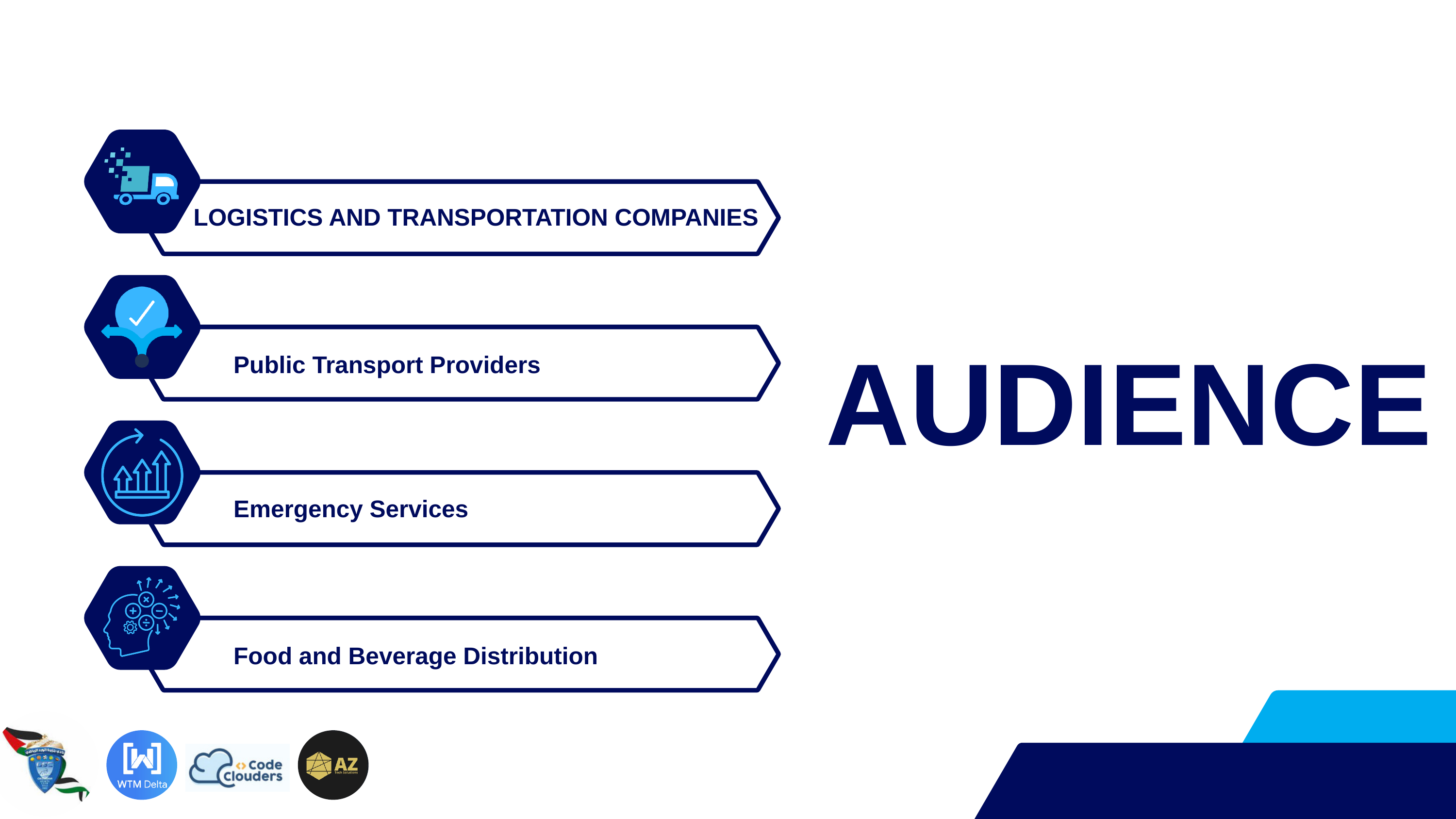

LOGISTICS AND TRANSPORTATION COMPANIES

Public Transport Providers

AUDIENCE

Emergency Services

Food and Beverage Distribution